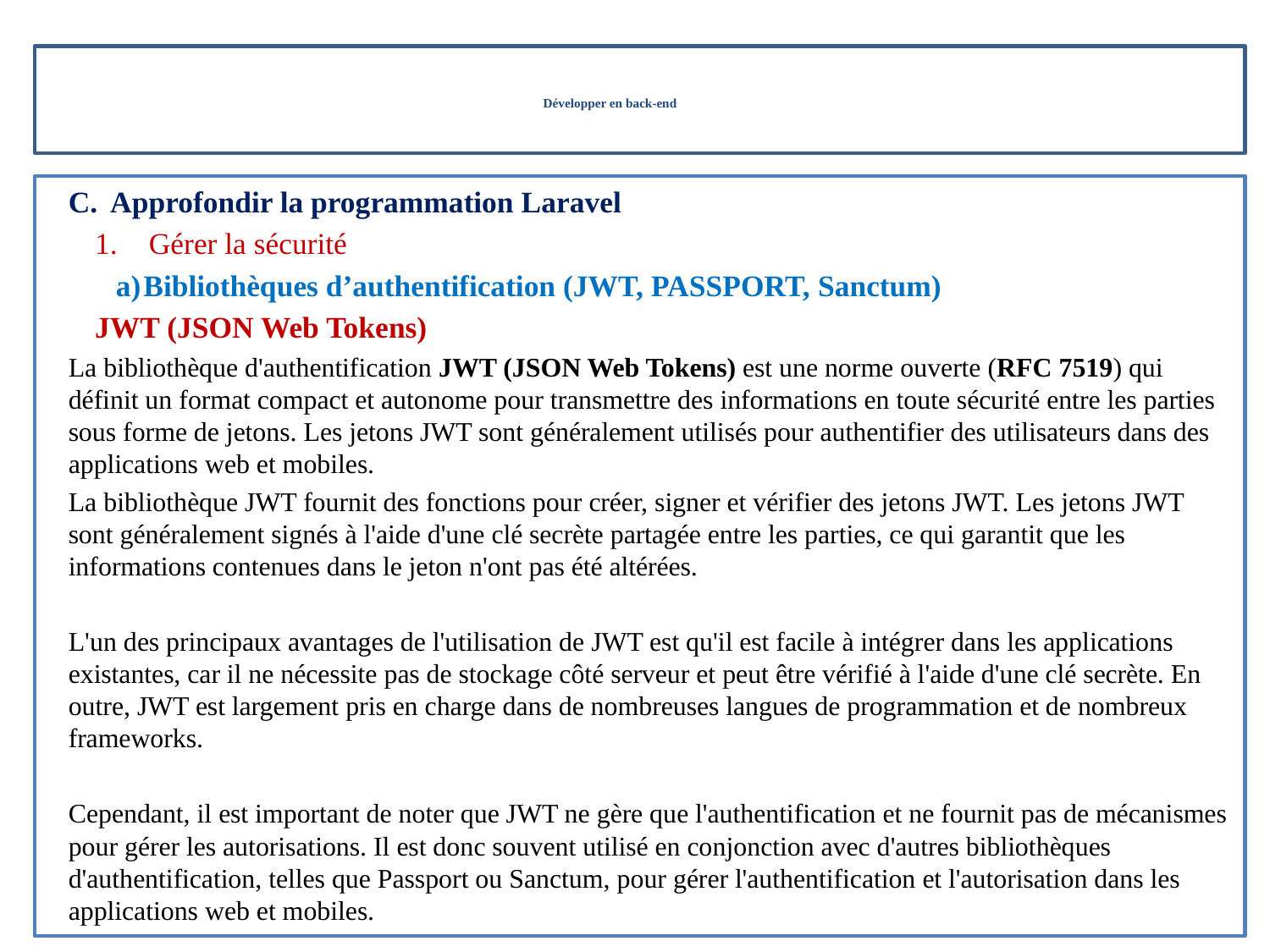

# Développer en back-end
Approfondir la programmation Laravel
Gérer la sécurité
Bibliothèques d’authentification (JWT, PASSPORT, Sanctum)
JWT (JSON Web Tokens)
La bibliothèque d'authentification JWT (JSON Web Tokens) est une norme ouverte (RFC 7519) qui définit un format compact et autonome pour transmettre des informations en toute sécurité entre les parties sous forme de jetons. Les jetons JWT sont généralement utilisés pour authentifier des utilisateurs dans des applications web et mobiles.
La bibliothèque JWT fournit des fonctions pour créer, signer et vérifier des jetons JWT. Les jetons JWT sont généralement signés à l'aide d'une clé secrète partagée entre les parties, ce qui garantit que les informations contenues dans le jeton n'ont pas été altérées.

L'un des principaux avantages de l'utilisation de JWT est qu'il est facile à intégrer dans les applications existantes, car il ne nécessite pas de stockage côté serveur et peut être vérifié à l'aide d'une clé secrète. En outre, JWT est largement pris en charge dans de nombreuses langues de programmation et de nombreux frameworks.

Cependant, il est important de noter que JWT ne gère que l'authentification et ne fournit pas de mécanismes pour gérer les autorisations. Il est donc souvent utilisé en conjonction avec d'autres bibliothèques d'authentification, telles que Passport ou Sanctum, pour gérer l'authentification et l'autorisation dans les applications web et mobiles.